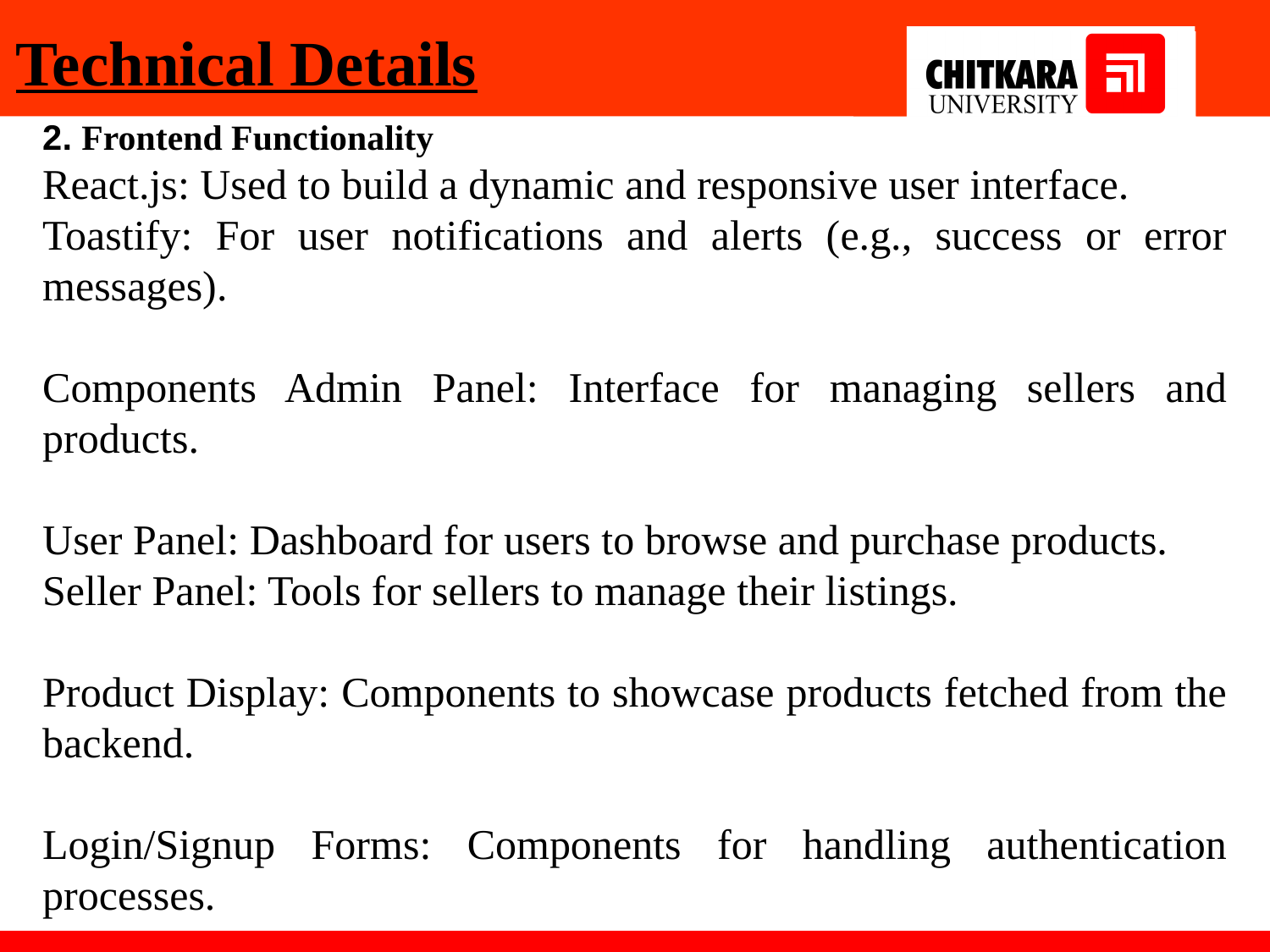

Technical Details
2. Frontend Functionality
React.js: Used to build a dynamic and responsive user interface.
Toastify: For user notifications and alerts (e.g., success or error messages).

Components Admin Panel: Interface for managing sellers and products.

User Panel: Dashboard for users to browse and purchase products.
Seller Panel: Tools for sellers to manage their listings.

Product Display: Components to showcase products fetched from the backend.

Login/Signup Forms: Components for handling authentication processes.